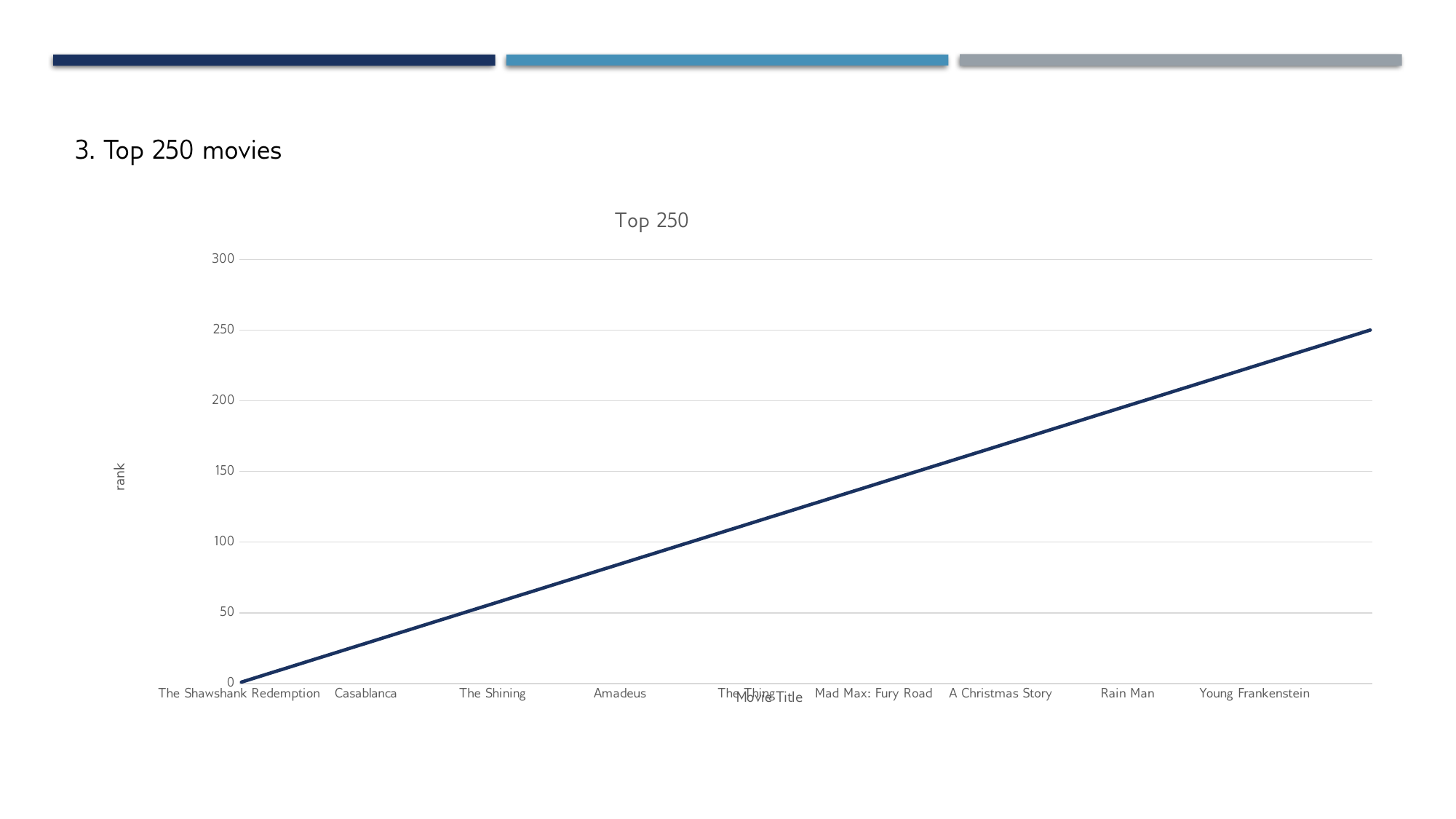

3. Top 250 movies

### Chart: Top 250

| Category | rank |
|---|---|
| The Shawshank Redemption  | 1.0 |
| The Godfather  | 2.0 |
| The Dark Knight  | 3.0 |
| The Godfather: Part II  | 4.0 |
| Pulp Fiction  | 5.0 |
| The Lord of the Rings: The Return of the King  | 6.0 |
| Schindler's List  | 7.0 |
| The Good, the Bad and the Ugly  | 8.0 |
| 12 Angry Men  | 9.0 |
| Inception  | 10.0 |
| Fight Club  | 11.0 |
| Forrest Gump  | 12.0 |
| The Lord of the Rings: The Fellowship of the Ring  | 13.0 |
| Star Wars: Episode V - The Empire Strikes Back  | 14.0 |
| The Matrix  | 15.0 |
| The Lord of the Rings: The Two Towers  | 16.0 |
| Star Wars: Episode IV - A New Hope  | 17.0 |
| Goodfellas  | 18.0 |
| One Flew Over the Cuckoo's Nest  | 19.0 |
| City of God  | 20.0 |
| Seven Samurai  | 21.0 |
| Se7en  | 22.0 |
| Interstellar  | 23.0 |
| The Silence of the Lambs  | 24.0 |
| Saving Private Ryan  | 25.0 |
| American History X  | 26.0 |
| The Usual Suspects  | 27.0 |
| Spirited Away  | 28.0 |
| Casablanca  | 29.0 |
| It's a Wonderful Life  | 30.0 |
| Once Upon a Time in the West  | 31.0 |
| Modern Times  | 32.0 |
| The Dark Knight Rises  | 33.0 |
| Gladiator  | 34.0 |
| Django Unchained  | 35.0 |
| The Departed  | 36.0 |
| Memento  | 37.0 |
| The Prestige  | 38.0 |
| The Green Mile  | 39.0 |
| Terminator 2: Judgment Day  | 40.0 |
| Back to the Future  | 41.0 |
| Raiders of the Lost Ark  | 42.0 |
| The Lion King  | 43.0 |
| Alien  | 44.0 |
| The Pianist  | 45.0 |
| Apocalypse Now  | 46.0 |
| Psycho  | 47.0 |
| Whiplash  | 48.0 |
| Dr. Strangelove or: How I Learned to Stop Worrying and Love the Bomb  | 49.0 |
| The Lives of Others  | 50.0 |
| Children of Heaven  | 51.0 |
| American Beauty  | 52.0 |
| Braveheart  | 53.0 |
| WALL·E  | 54.0 |
| Star Wars: Episode VI - Return of the Jedi  | 55.0 |
| Reservoir Dogs  | 56.0 |
| The Shining  | 57.0 |
| Requiem for a Dream  | 58.0 |
| Amélie  | 59.0 |
| Aliens  | 60.0 |
| Oldboy  | 61.0 |
| Princess Mononoke  | 62.0 |
| Once Upon a Time in America  | 63.0 |
| To Kill a Mockingbird  | 64.0 |
| Lawrence of Arabia  | 65.0 |
| Das Boot  | 66.0 |
| A Separation  | 67.0 |
| Batman Begins  | 68.0 |
| Inglourious Basterds  | 69.0 |
| Eternal Sunshine of the Spotless Mind  | 70.0 |
| Up  | 71.0 |
| Toy Story  | 72.0 |
| Good Will Hunting  | 73.0 |
| Snatch  | 74.0 |
| Snatch  | 75.0 |
| Toy Story 3  | 76.0 |
| Scarface  | 77.0 |
| Indiana Jones and the Last Crusade  | 78.0 |
| Taxi Driver  | 79.0 |
| 2001: A Space Odyssey  | 80.0 |
| L.A. Confidential  | 81.0 |
| Monty Python and the Holy Grail  | 82.0 |
| Inside Out  | 83.0 |
| Unforgiven  | 84.0 |
| Amadeus  | 85.0 |
| Downfall  | 86.0 |
| Raging Bull  | 87.0 |
| The Sting  | 88.0 |
| Some Like It Hot  | 89.0 |
| The Hunt  | 90.0 |
| The Great Escape  | 91.0 |
| Room  | 92.0 |
| Singin' in the Rain  | 93.0 |
| Metropolis  | 94.0 |
| The Apartment  | 95.0 |
| Judgment at Nuremberg  | 96.0 |
| V for Vendetta  | 97.0 |
| The Wolf of Wall Street  | 98.0 |
| Finding Nemo  | 99.0 |
| A Beautiful Mind  | 100.0 |
| Die Hard  | 101.0 |
| Gran Torino  | 102.0 |
| The Big Lebowski  | 103.0 |
| How to Train Your Dragon  | 104.0 |
| Trainspotting  | 105.0 |
| Pan's Labyrinth  | 106.0 |
| Blade Runner  | 107.0 |
| Into the Wild  | 108.0 |
| Lock, Stock and Two Smoking Barrels  | 109.0 |
| Casino  | 110.0 |
| Warrior  | 111.0 |
| Captain America: Civil War  | 112.0 |
| The Thing  | 113.0 |
| The Deer Hunter  | 114.0 |
| Gone with the Wind  | 115.0 |
| Howl's Moving Castle  | 116.0 |
| The Elephant Man  | 117.0 |
| The Bridge on the River Kwai  | 118.0 |
| The Secret in Their Eyes  | 119.0 |
| On the Waterfront  | 120.0 |
| Rebecca  | 121.0 |
| Incendies  | 122.0 |
| Mr. Smith Goes to Washington  | 123.0 |
| It Happened One Night  | 124.0 |
| Lage Raho Munna Bhai  | 125.0 |
| The Avengers  | 126.0 |
| The Avengers  | 127.0 |
| Pirates of the Caribbean: The Curse of the Black Pearl  | 128.0 |
| Shutter Island  | 129.0 |
| Kill Bill: Vol. 1  | 130.0 |
| The Sixth Sense  | 131.0 |
| Guardians of the Galaxy  | 132.0 |
| The Truman Show  | 133.0 |
| Sin City  | 134.0 |
| Jurassic Park  | 135.0 |
| No Country for Old Men  | 136.0 |
| The Terminator  | 137.0 |
| Monsters, Inc.  | 138.0 |
| Donnie Darko  | 139.0 |
| Gone Girl  | 140.0 |
| Mad Max: Fury Road  | 141.0 |
| The Bourne Ultimatum  | 142.0 |
| Million Dollar Baby  | 143.0 |
| Deadpool  | 144.0 |
| The Grand Budapest Hotel  | 145.0 |
| The Martian  | 146.0 |
| The Imitation Game  | 147.0 |
| 12 Years a Slave  | 148.0 |
| Groundhog Day  | 149.0 |
| The Revenant  | 150.0 |
| Prisoners  | 151.0 |
| Rocky  | 152.0 |
| There Will Be Blood  | 153.0 |
| The Help  | 154.0 |
| Rush  | 155.0 |
| The Princess Bride  | 156.0 |
| The Wizard of Oz  | 157.0 |
| Platoon  | 158.0 |
| Stand by Me  | 159.0 |
| Hotel Rwanda  | 160.0 |
| Spotlight  | 161.0 |
| Annie Hall  | 162.0 |
| Before Sunrise  | 163.0 |
| Amores Perros  | 164.0 |
| Gandhi  | 165.0 |
| Hachi: A Dog's Tale  | 166.0 |
| Butch Cassidy and the Sundance Kid  | 167.0 |
| Akira  | 168.0 |
| A Christmas Story  | 169.0 |
| Network  | 170.0 |
| Barry Lyndon  | 171.0 |
| Elite Squad  | 172.0 |
| High Noon  | 173.0 |
| The Celebration  | 174.0 |
| The Sea Inside  | 175.0 |
| Solaris  | 176.0 |
| The Man Who Shot Liberty Valance  | 177.0 |
| The Best Years of Our Lives  | 178.0 |
| Cat on a Hot Tin Roof  | 179.0 |
| Tae Guk Gi: The Brotherhood of War  | 180.0 |
| Slumdog Millionaire  | 181.0 |
| Black Swan  | 182.0 |
| District 9  | 183.0 |
| Catch Me If You Can  | 184.0 |
| X-Men: Days of Future Past  | 185.0 |
| Kill Bill: Vol. 2  | 186.0 |
| Star Trek  | 187.0 |
| The King's Speech  | 188.0 |
| The Incredibles  | 189.0 |
| Ratatouille  | 190.0 |
| Casino Royale  | 191.0 |
| Casino Royale  | 192.0 |
| Life of Pi  | 193.0 |
| Jaws  | 194.0 |
| Blood Diamond  | 195.0 |
| Shaun of the Dead  | 196.0 |
| Rain Man  | 197.0 |
| Her  | 198.0 |
| The Perks of Being a Wallflower  | 199.0 |
| Big Fish  | 200.0 |
| Mystic River  | 201.0 |
| The Pursuit of Happyness  | 202.0 |
| Dallas Buyers Club  | 203.0 |
| In Bruges  | 204.0 |
| The Exorcist  | 205.0 |
| Dead Poets Society  | 206.0 |
| Boyhood  | 207.0 |
| Aladdin  | 208.0 |
| Serenity  | 209.0 |
| Magnolia  | 210.0 |
| Mulholland Drive  | 211.0 |
| The Artist  | 212.0 |
| Dances with Wolves  | 213.0 |
| Before Sunset  | 214.0 |
| True Romance  | 215.0 |
| Brazil  | 216.0 |
| Cinderella Man  | 217.0 |
| The Sound of Music  | 218.0 |
| A Fistful of Dollars  | 219.0 |
| Rosemary's Baby  | 220.0 |
| The Man from Earth  | 221.0 |
| The Iron Giant  | 222.0 |
| Bowling for Columbine  | 223.0 |
| JFK  | 224.0 |
| Young Frankenstein  | 225.0 |
| Night of the Living Dead  | 226.0 |
| Night of the Living Dead  | 227.0 |
| Dancer in the Dark  | 228.0 |
| A Streetcar Named Desire  | 229.0 |
| Patton  | 230.0 |
| Sling Blade  | 231.0 |
| Persepolis  | 232.0 |
| My Name Is Khan  | 233.0 |
| Sicko  | 234.0 |
| The Straight Story  | 235.0 |
| The Wild Bunch  | 236.0 |
| The Hustler  | 237.0 |
| Doctor Zhivago  | 238.0 |
| Waltz with Bashir  | 239.0 |
| Days of Heaven  | 240.0 |
| Fiddler on the Roof  | 241.0 |
| Central Station  | 242.0 |
| Avatar  | 243.0 |
| Iron Man  | 244.0 |
| Taken  | 245.0 |
| The Hobbit: The Desolation of Smaug  | 246.0 |
| Shrek  | 247.0 |
| Edge of Tomorrow  | 248.0 |
| The Bourne Identity  | 249.0 |
| The Notebook  | 250.0 |